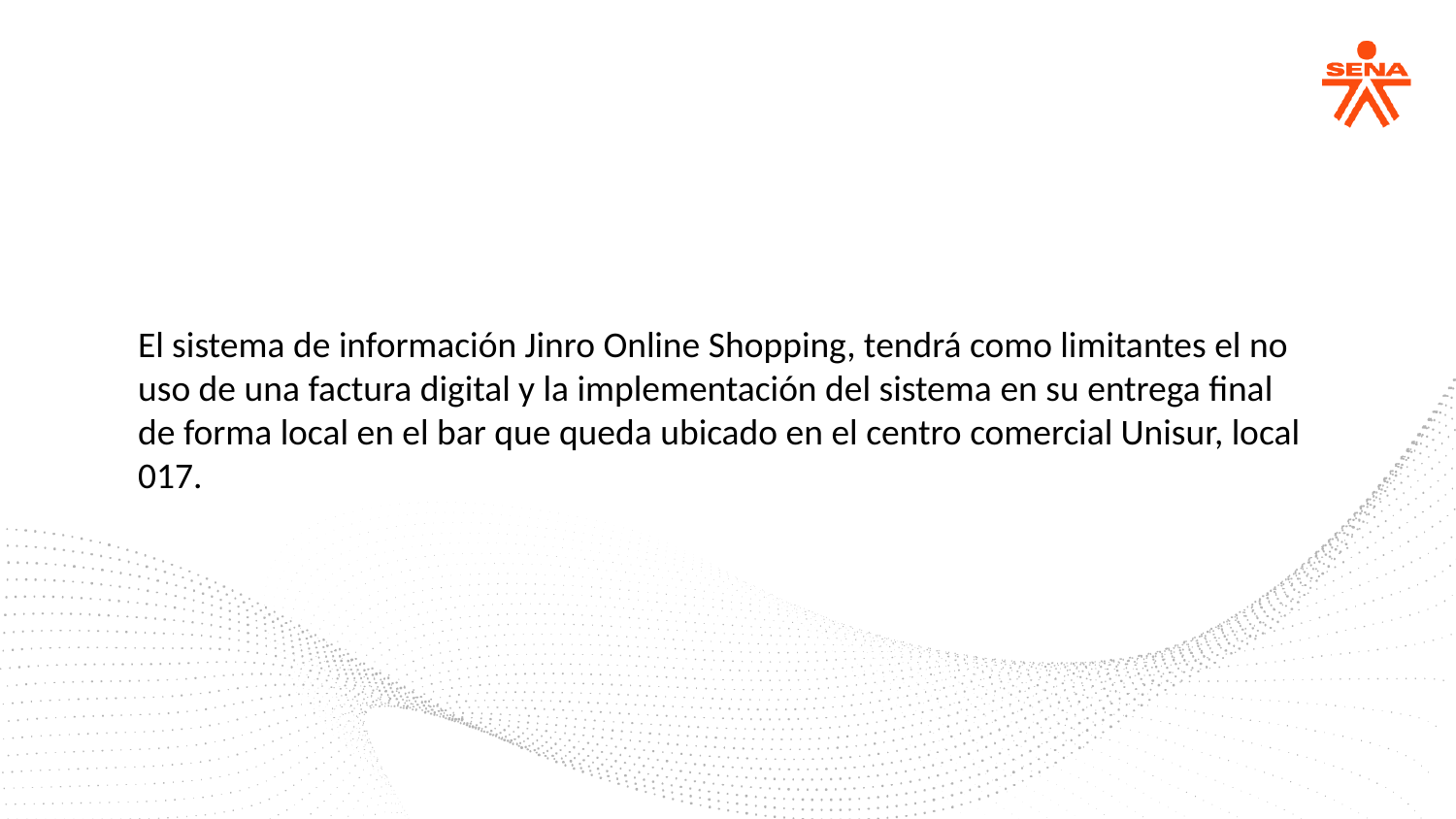

El sistema de información Jinro Online Shopping, tendrá como limitantes el no uso de una factura digital y la implementación del sistema en su entrega final de forma local en el bar que queda ubicado en el centro comercial Unisur, local 017.